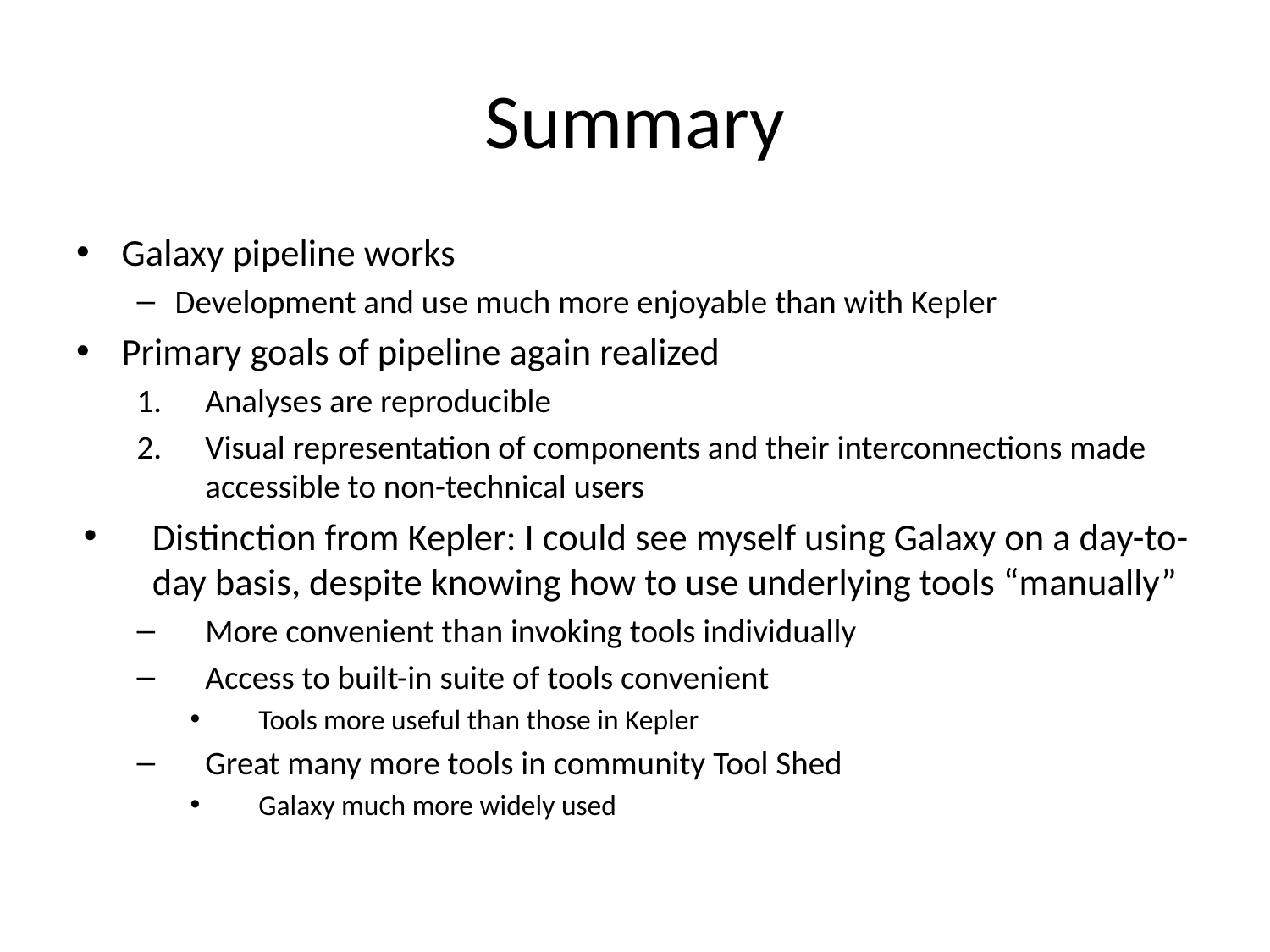

# Summary
Galaxy pipeline works
Development and use much more enjoyable than with Kepler
Primary goals of pipeline again realized
Analyses are reproducible
Visual representation of components and their interconnections made accessible to non-technical users
Distinction from Kepler: I could see myself using Galaxy on a day-to-day basis, despite knowing how to use underlying tools “manually”
More convenient than invoking tools individually
Access to built-in suite of tools convenient
Tools more useful than those in Kepler
Great many more tools in community Tool Shed
Galaxy much more widely used